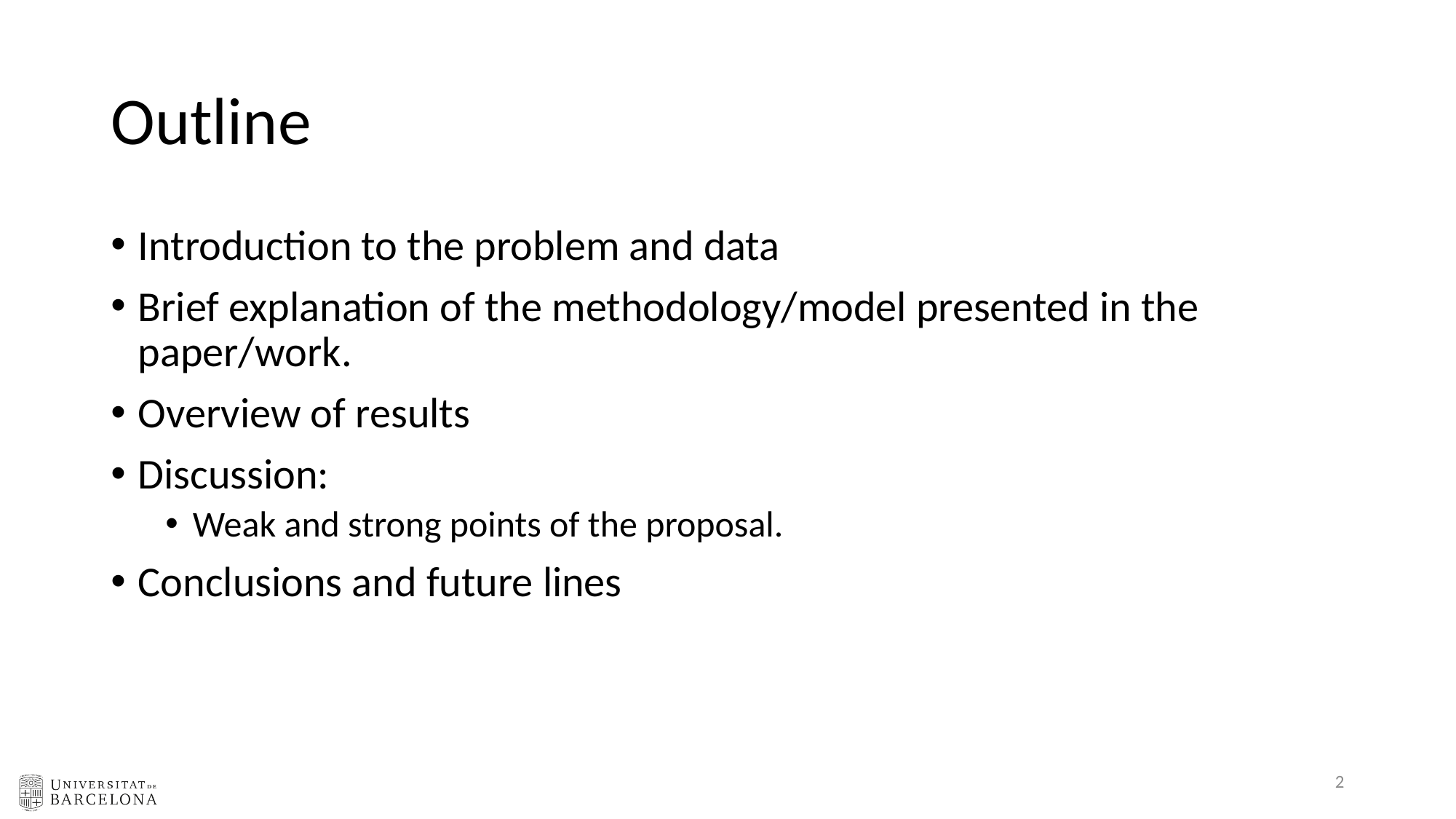

# Outline
Introduction to the problem and data
Brief explanation of the methodology/model presented in the paper/work.
Overview of results
Discussion:
Weak and strong points of the proposal.
Conclusions and future lines

2